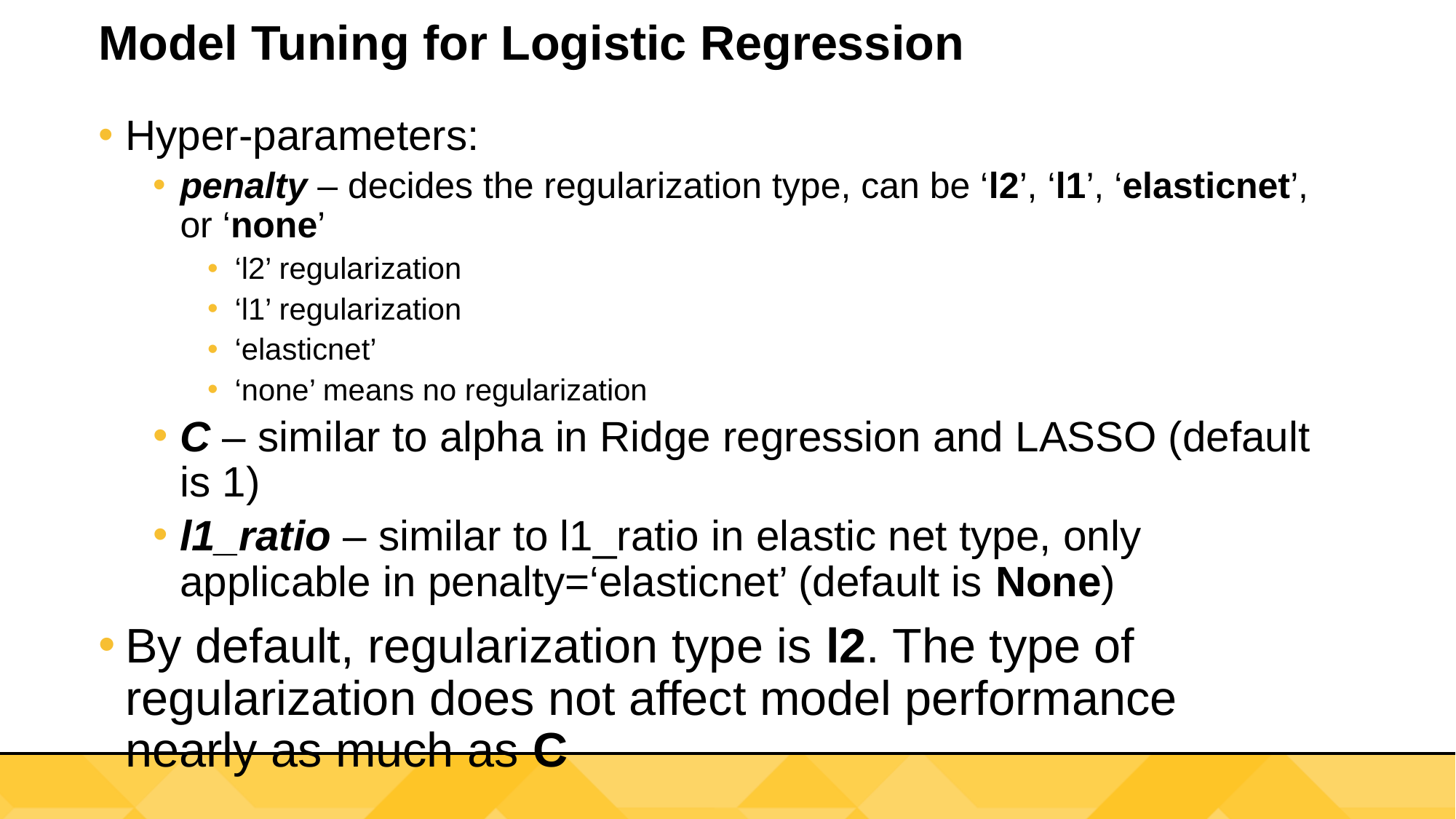

# Model Tuning for Logistic Regression
Hyper-parameters:
penalty – decides the regularization type, can be ‘l2’, ‘l1’, ‘elasticnet’, or ‘none’
‘l2’ regularization
‘l1’ regularization
‘elasticnet’
‘none’ means no regularization
C – similar to alpha in Ridge regression and LASSO (default is 1)
l1_ratio – similar to l1_ratio in elastic net type, only applicable in penalty=‘elasticnet’ (default is None)
By default, regularization type is l2. The type of regularization does not affect model performance nearly as much as C